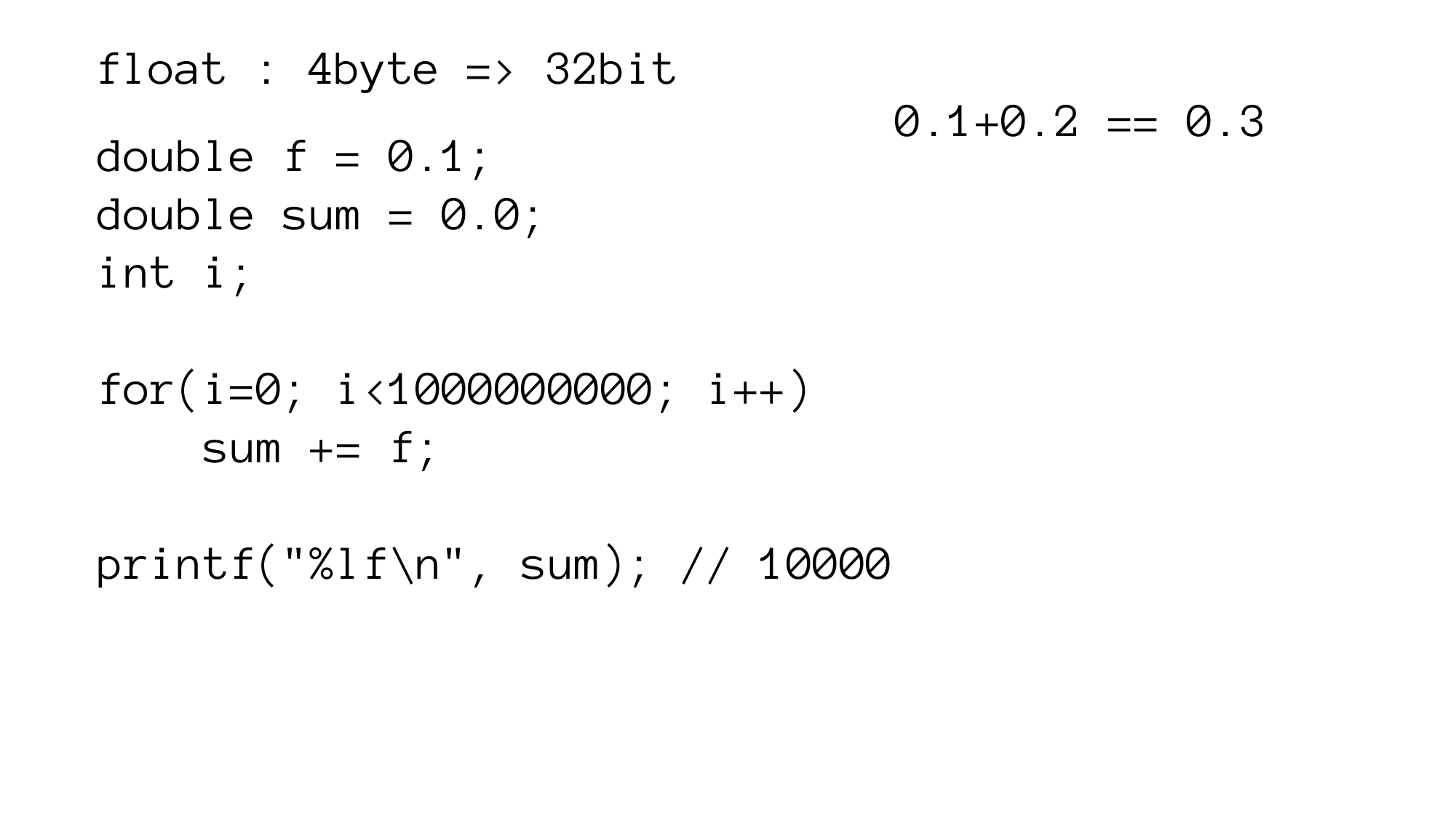

float : 4byte => 32bit
0.1+0.2 == 0.3
double f = 0.1;
double sum = 0.0;
int i;

for(i=0; i<1000000000; i++)
    sum += f;

printf("%lf\n", sum); // 10000